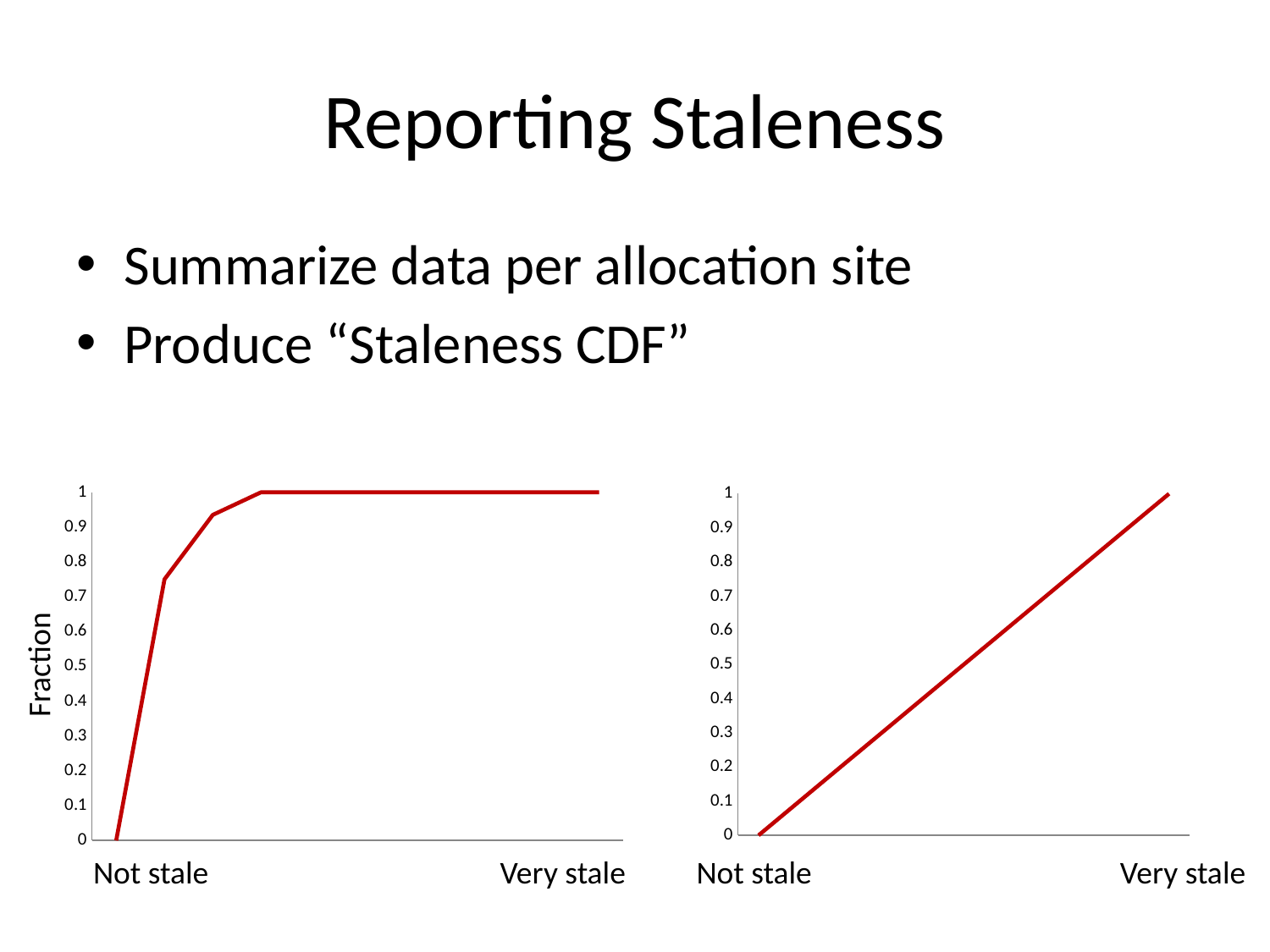

# Reporting Staleness
Summarize data per allocation site
Produce “Staleness CDF”

### Chart

| Category |  |
|---|---|
| 0 | 0.0 |
| 0.1 | 0.1 |
| 0.2 | 0.2 |
| 0.30000000000000004 | 0.30000000000000004 |
| 0.4 | 0.4 |
| 0.5 | 0.5 |
| 0.60000000000000009 | 0.6000000000000001 |
| 0.70000000000000007 | 0.7000000000000001 |
| 0.8 | 0.8 |
| 0.9 | 0.9 |
| 1 | 1.0 |

### Chart

| Category |  |
|---|---|
| 0 | 0.0 |
| 0.1 | 0.7500000000000001 |
| 0.2 | 0.935 |
| 0.30000000000000004 | 1.0 |
| 0.4 | 1.0 |
| 0.5 | 1.0 |
| 0.60000000000000009 | 1.0 |
| 0.70000000000000007 | 1.0 |
| 0.8 | 1.0 |
| 0.9 | 1.0 |
| 1 | 1.0 |
Fraction
Not stale
Very stale
Not stale
Very stale